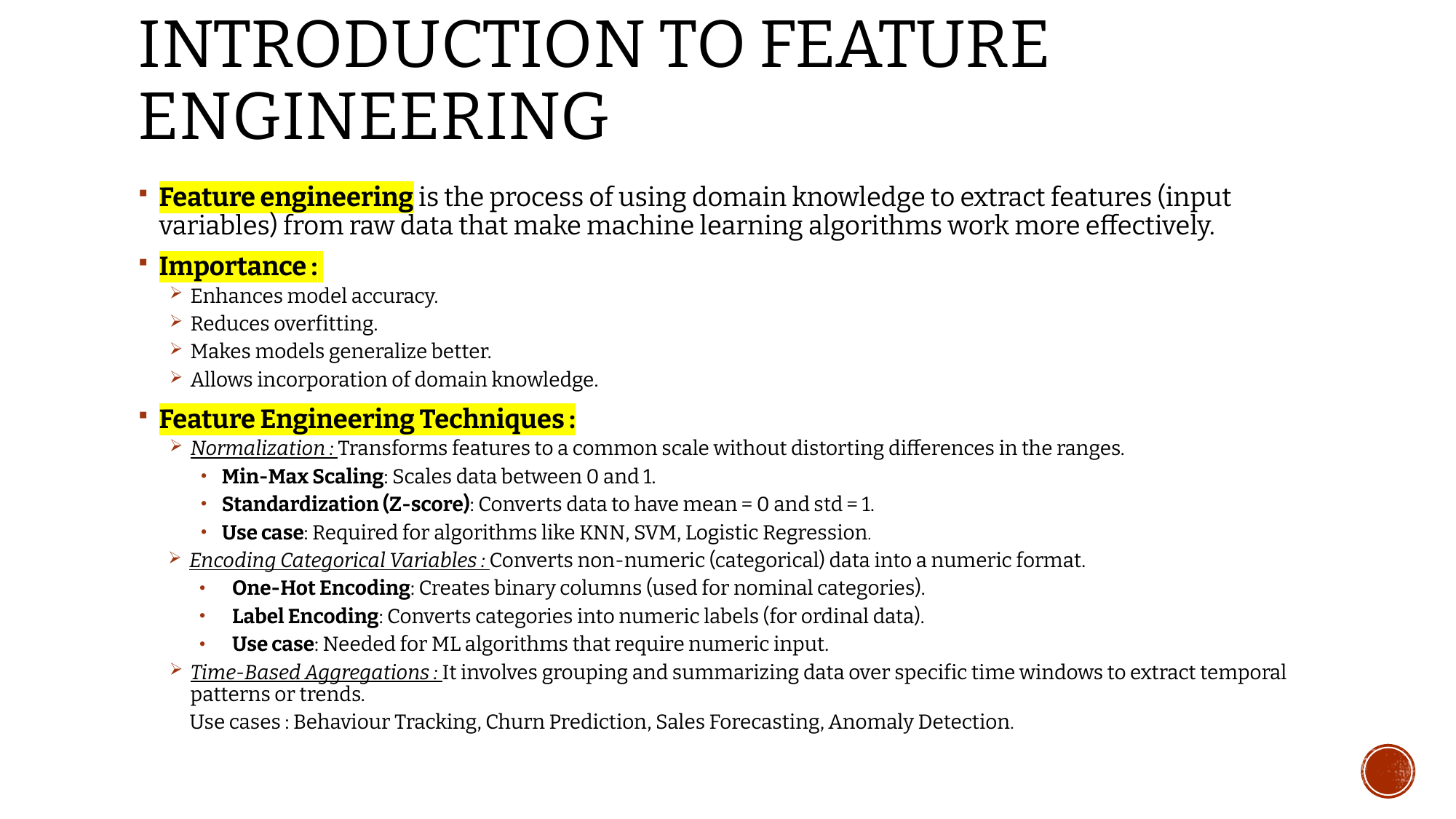

# Introduction to Feature Engineering
Feature engineering is the process of using domain knowledge to extract features (input variables) from raw data that make machine learning algorithms work more effectively.
Importance :
Enhances model accuracy.
Reduces overfitting.
Makes models generalize better.
Allows incorporation of domain knowledge.
Feature Engineering Techniques :
Normalization : Transforms features to a common scale without distorting differences in the ranges.
Min-Max Scaling: Scales data between 0 and 1.
Standardization (Z-score): Converts data to have mean = 0 and std = 1.
Use case: Required for algorithms like KNN, SVM, Logistic Regression.
Encoding Categorical Variables : Converts non-numeric (categorical) data into a numeric format.
One-Hot Encoding: Creates binary columns (used for nominal categories).
Label Encoding: Converts categories into numeric labels (for ordinal data).
Use case: Needed for ML algorithms that require numeric input.
Time-Based Aggregations : It involves grouping and summarizing data over specific time windows to extract temporal patterns or trends.
     Use cases : Behaviour Tracking, Churn Prediction, Sales Forecasting, Anomaly Detection.